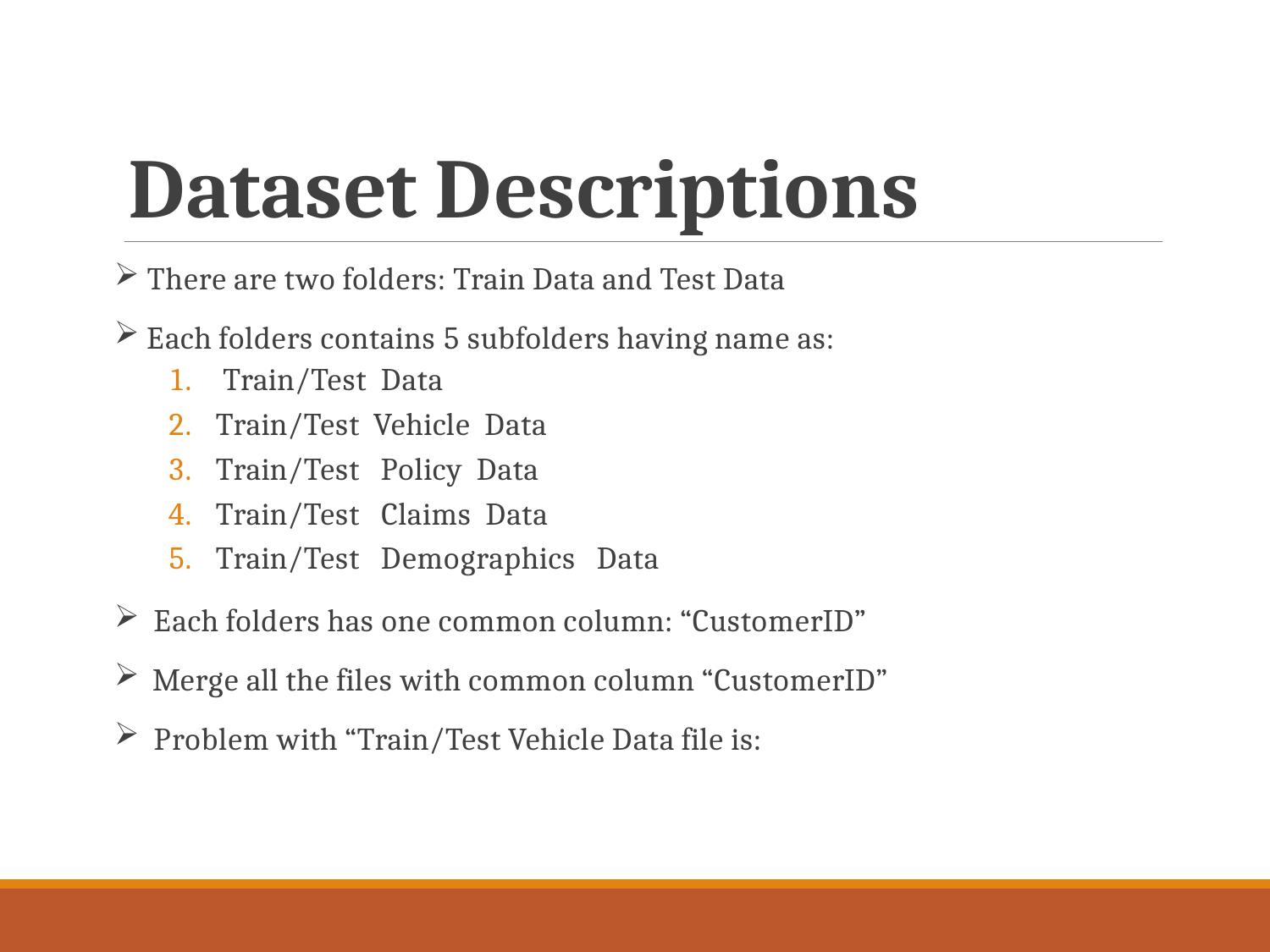

# Dataset Descriptions
 There are two folders: Train Data and Test Data
 Each folders contains 5 subfolders having name as:
 Train/Test  Data
Train/Test  Vehicle  Data
Train/Test   Policy  Data
Train/Test   Claims  Data
Train/Test   Demographics   Data
  Each folders has one common column: “CustomerID”
  Merge all the files with common column “CustomerID”
  Problem with “Train/Test Vehicle Data file is: